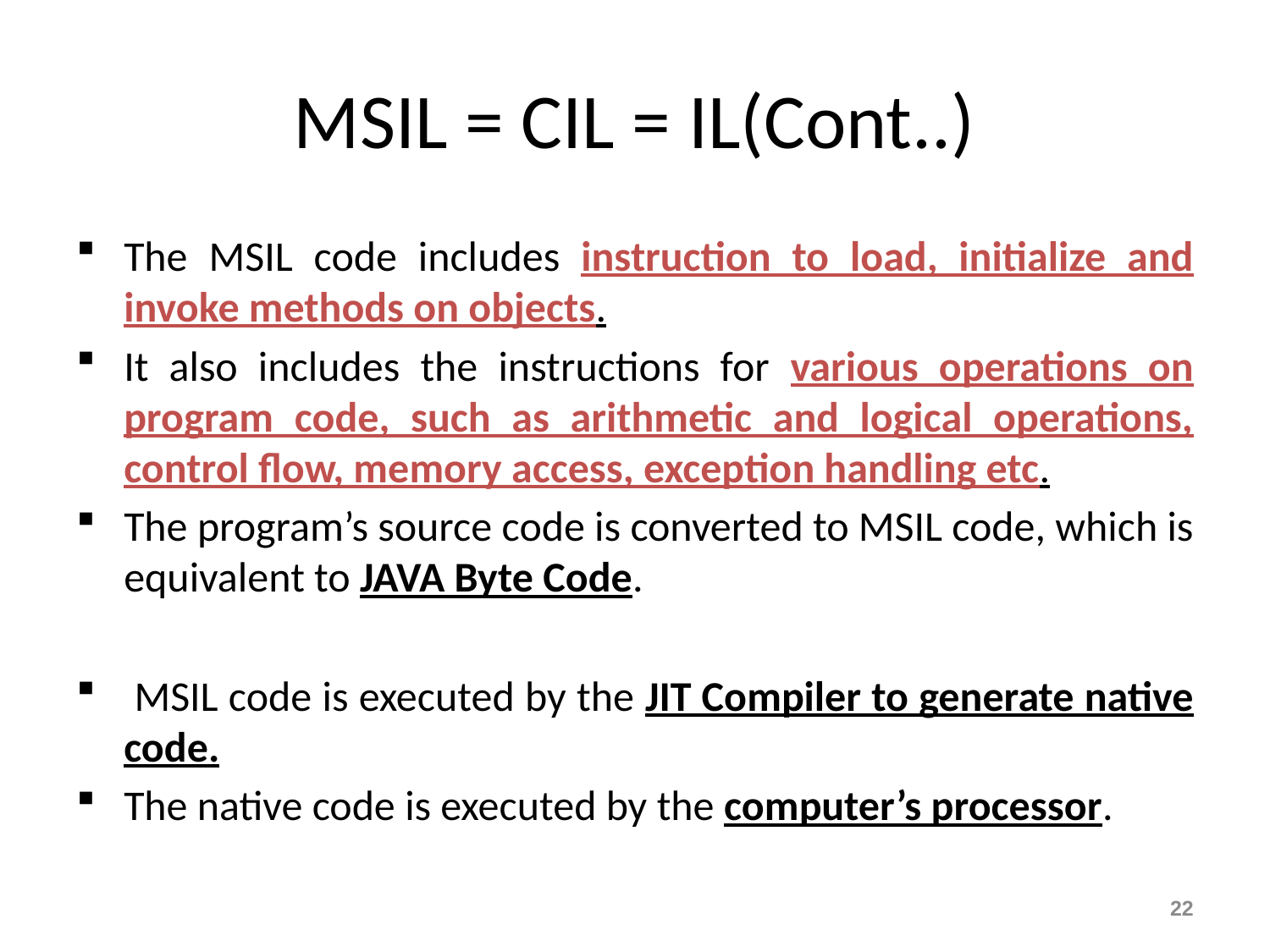

# MSIL = CIL = IL(Cont..)
The MSIL code includes instruction to load, initialize and invoke methods on objects.
It also includes the instructions for various operations on program code, such as arithmetic and logical operations, control flow, memory access, exception handling etc.
The program’s source code is converted to MSIL code, which is equivalent to JAVA Byte Code.

 MSIL code is executed by the JIT Compiler to generate native code.
The native code is executed by the computer’s processor.

22